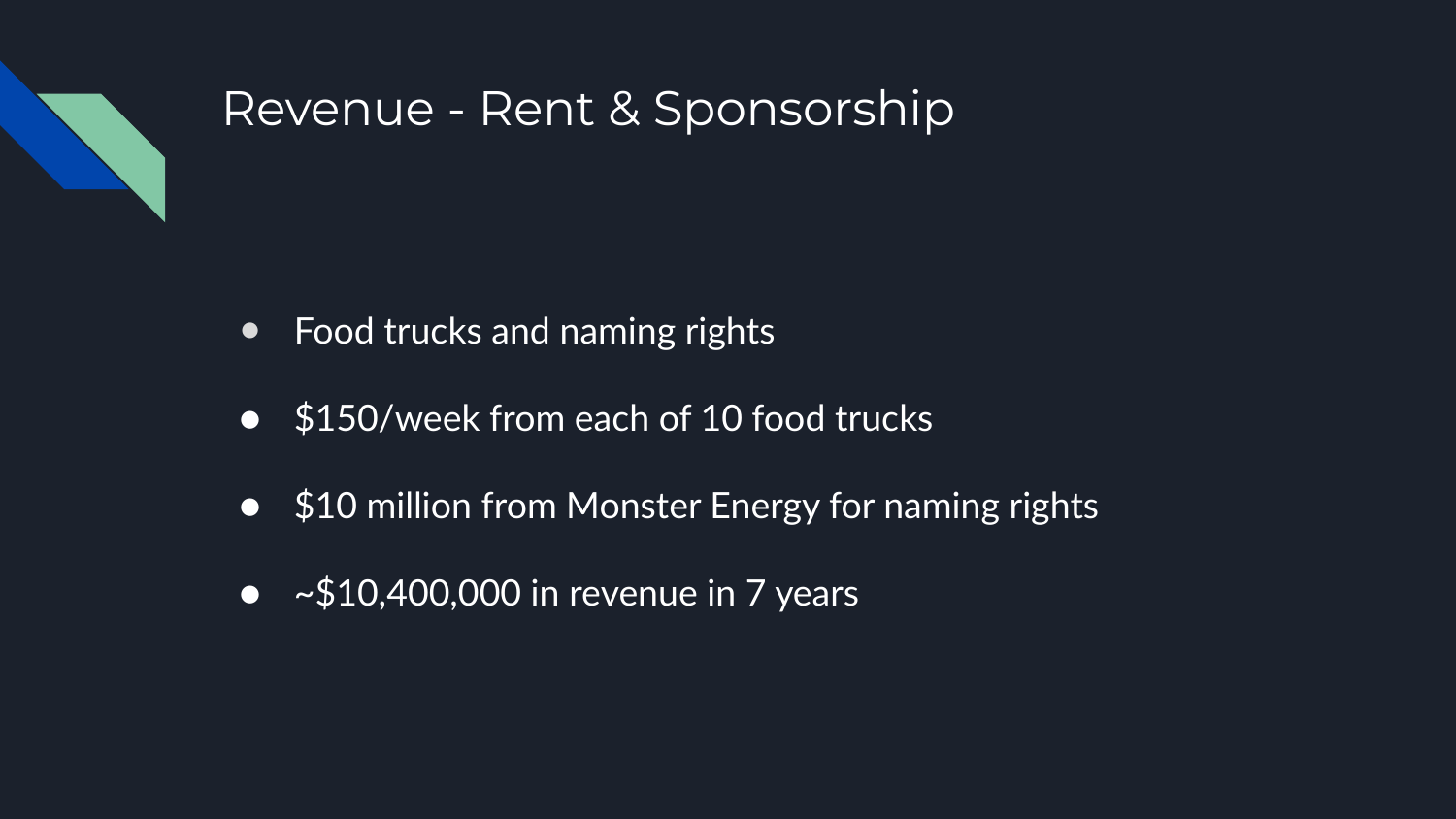

# Revenue - Rent & Sponsorship
Food trucks and naming rights
$150/week from each of 10 food trucks
$10 million from Monster Energy for naming rights
~$10,400,000 in revenue in 7 years